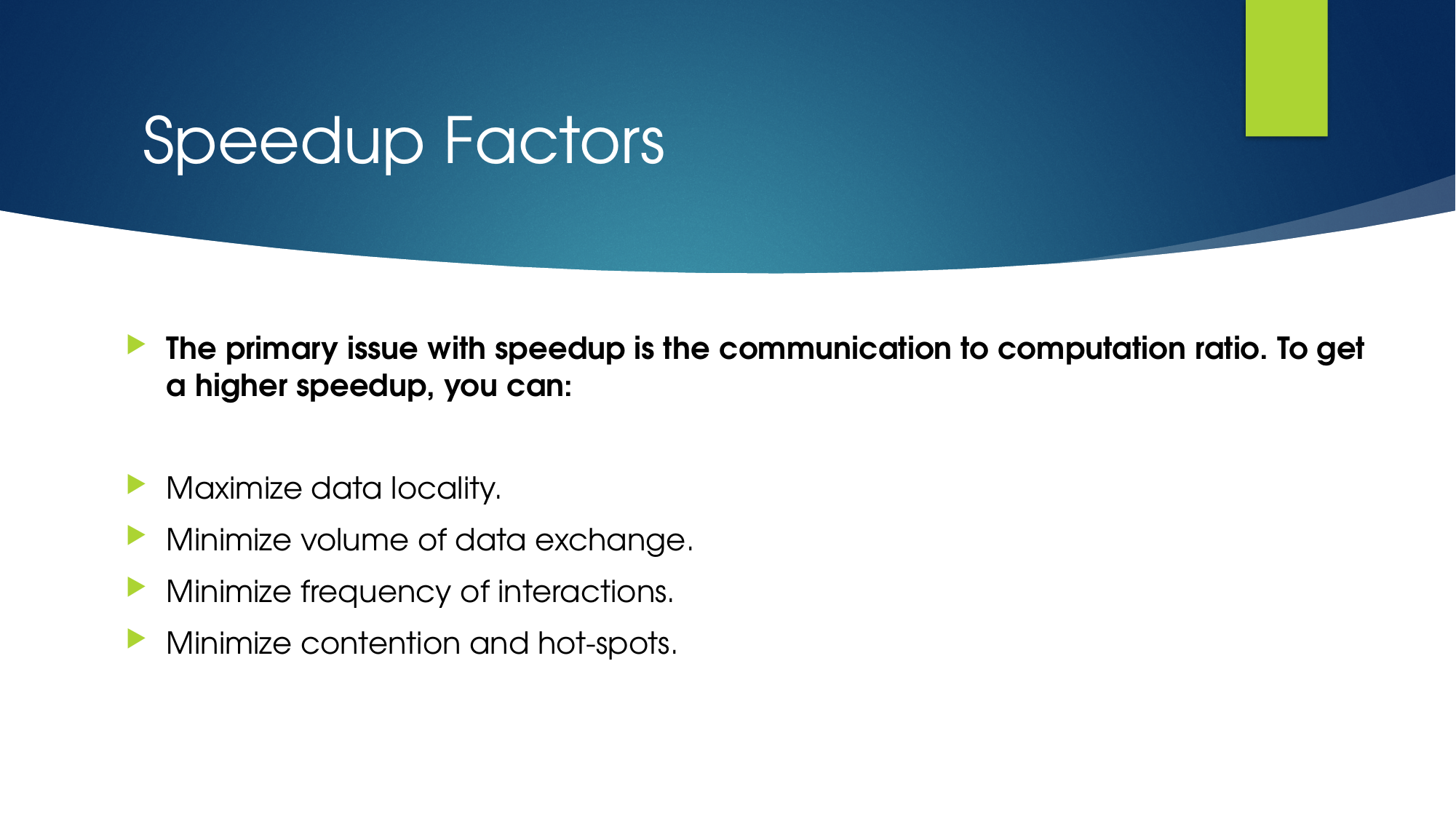

# Speedup Factors

The primary issue with speedup is the communication to computation ratio. To get a higher speedup, you can:

Maximize data locality.
Minimize volume of data exchange.
Minimize frequency of interactions.
Minimize contention and hot-spots.